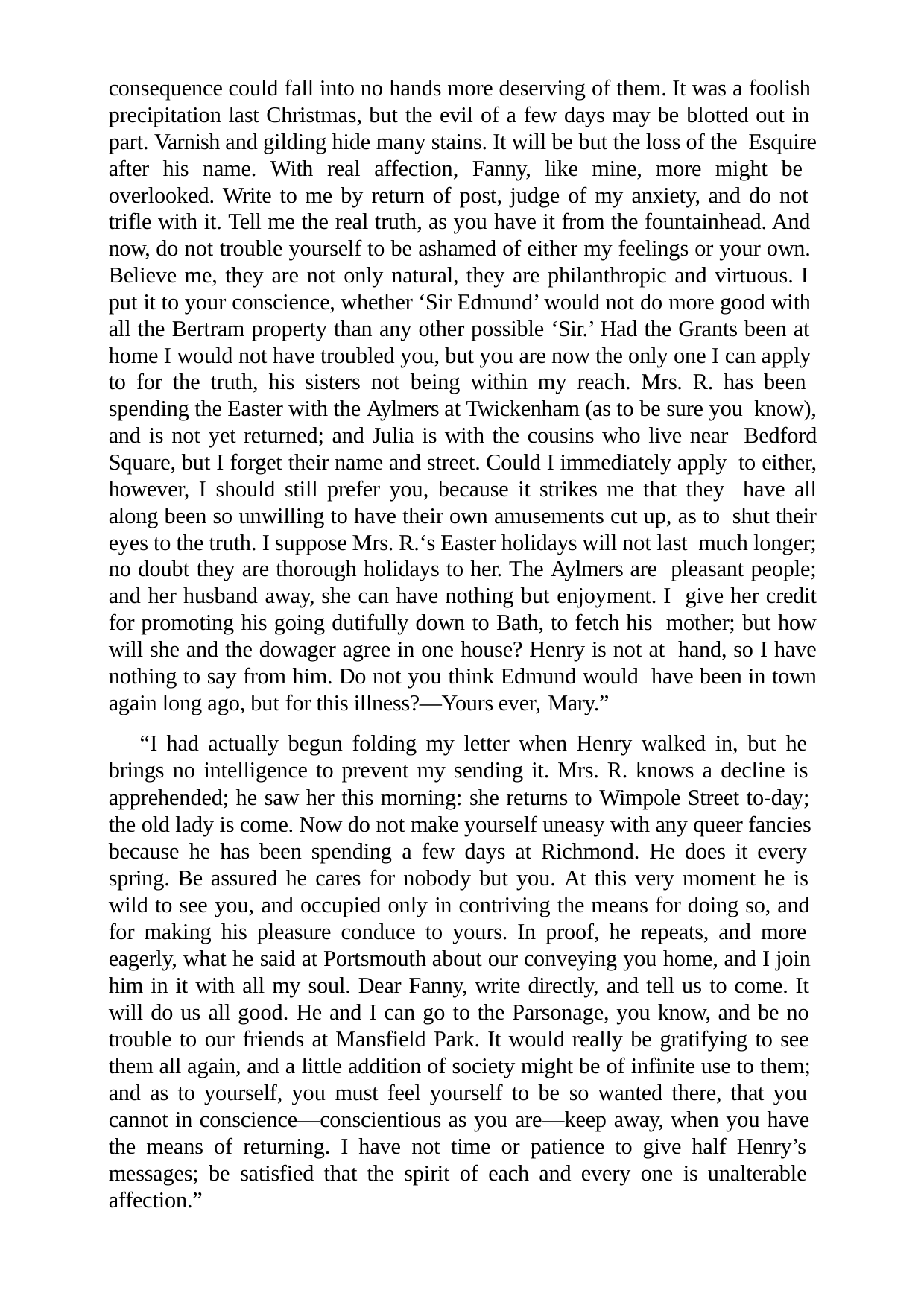

consequence could fall into no hands more deserving of them. It was a foolish  precipitation last Christmas, but the evil of a few days may be blotted out in  part. Varnish and gilding hide many stains. It will be but the loss of the  Esquire after his name. With real affection, Fanny, like mine, more might be  overlooked. Write to me by return of post, judge of my anxiety, and do not  trifle with it. Tell me the real truth, as you have it from the fountainhead. And  now, do not trouble yourself to be ashamed of either my feelings or your own.  Believe me, they are not only natural, they are philanthropic and virtuous. I  put it to your conscience, whether ‘Sir Edmund’ would not do more good with  all the Bertram property than any other possible ‘Sir.’ Had the Grants been at  home I would not have troubled you, but you are now the only one I can apply  to for the truth, his sisters not being within my reach. Mrs. R. has been  spending the Easter with the Aylmers at Twickenham (as to be sure you  know), and is not yet returned; and Julia is with the cousins who live near  Bedford Square, but I forget their name and street. Could I immediately apply  to either, however, I should still prefer you, because it strikes me that they  have all along been so unwilling to have their own amusements cut up, as to  shut their eyes to the truth. I suppose Mrs. R.‘s Easter holidays will not last  much longer; no doubt they are thorough holidays to her. The Aylmers are  pleasant people; and her husband away, she can have nothing but enjoyment. I  give her credit for promoting his going dutifully down to Bath, to fetch his  mother; but how will she and the dowager agree in one house? Henry is not at  hand, so I have nothing to say from him. Do not you think Edmund would  have been in town again long ago, but for this illness?—Yours ever, Mary.”
“I had actually begun folding my letter when Henry walked in, but he  brings no intelligence to prevent my sending it. Mrs. R. knows a decline is  apprehended; he saw her this morning: she returns to Wimpole Street to-day;  the old lady is come. Now do not make yourself uneasy with any queer fancies  because he has been spending a few days at Richmond. He does it every  spring. Be assured he cares for nobody but you. At this very moment he is  wild to see you, and occupied only in contriving the means for doing so, and  for making his pleasure conduce to yours. In proof, he repeats, and more  eagerly, what he said at Portsmouth about our conveying you home, and I join  him in it with all my soul. Dear Fanny, write directly, and tell us to come. It  will do us all good. He and I can go to the Parsonage, you know, and be no  trouble to our friends at Mansfield Park. It would really be gratifying to see  them all again, and a little addition of society might be of infinite use to them;  and as to yourself, you must feel yourself to be so wanted there, that you  cannot in conscience—conscientious as you are—keep away, when you have  the means of returning. I have not time or patience to give half Henry’s  messages; be satisfied that the spirit of each and every one is unalterable  affection.”